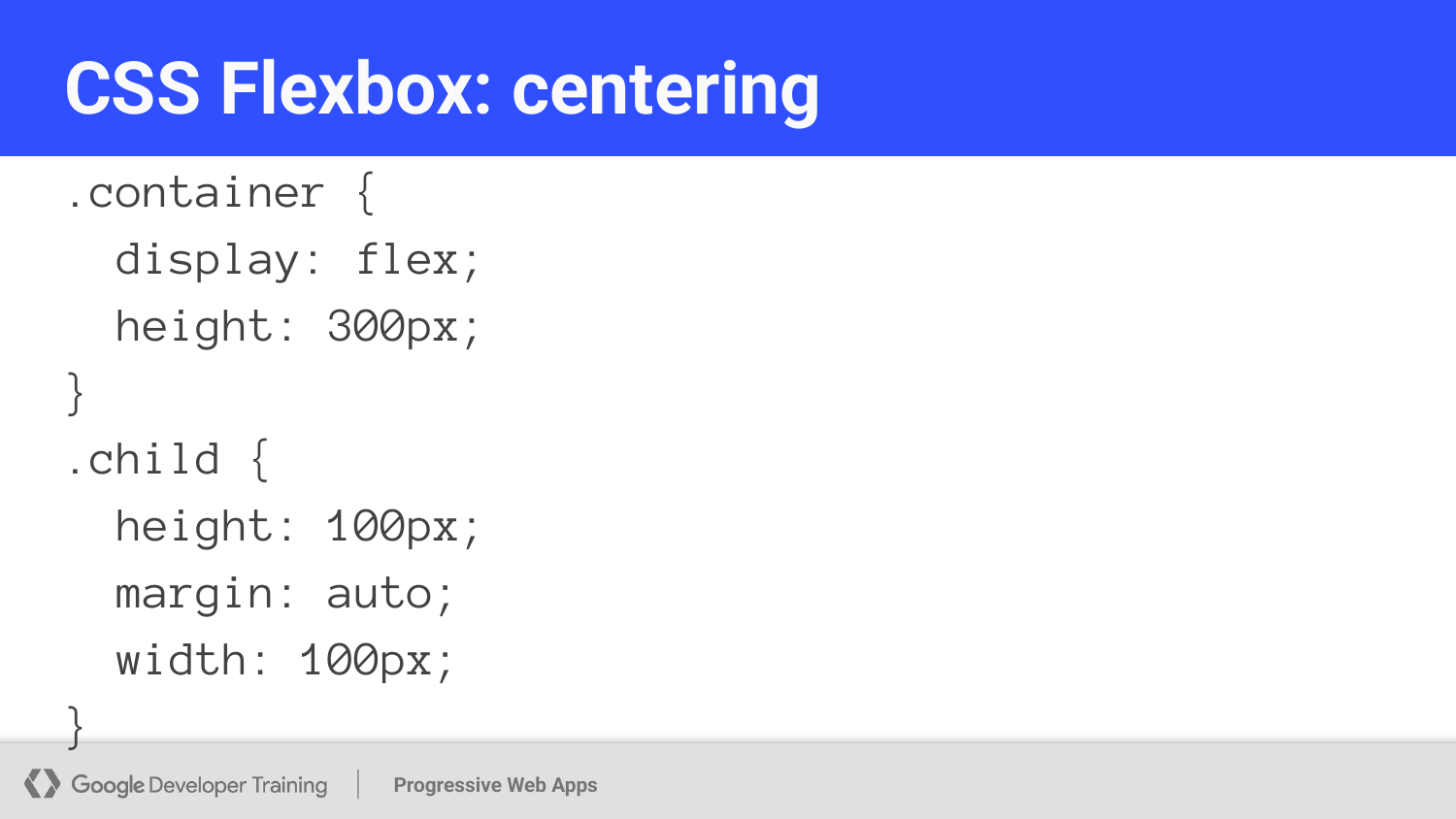

# CSS Flexbox: centering
.container {
  display: flex;
  height: 300px;
}
.child {
  height: 100px;
  margin: auto;
  width: 100px;
}